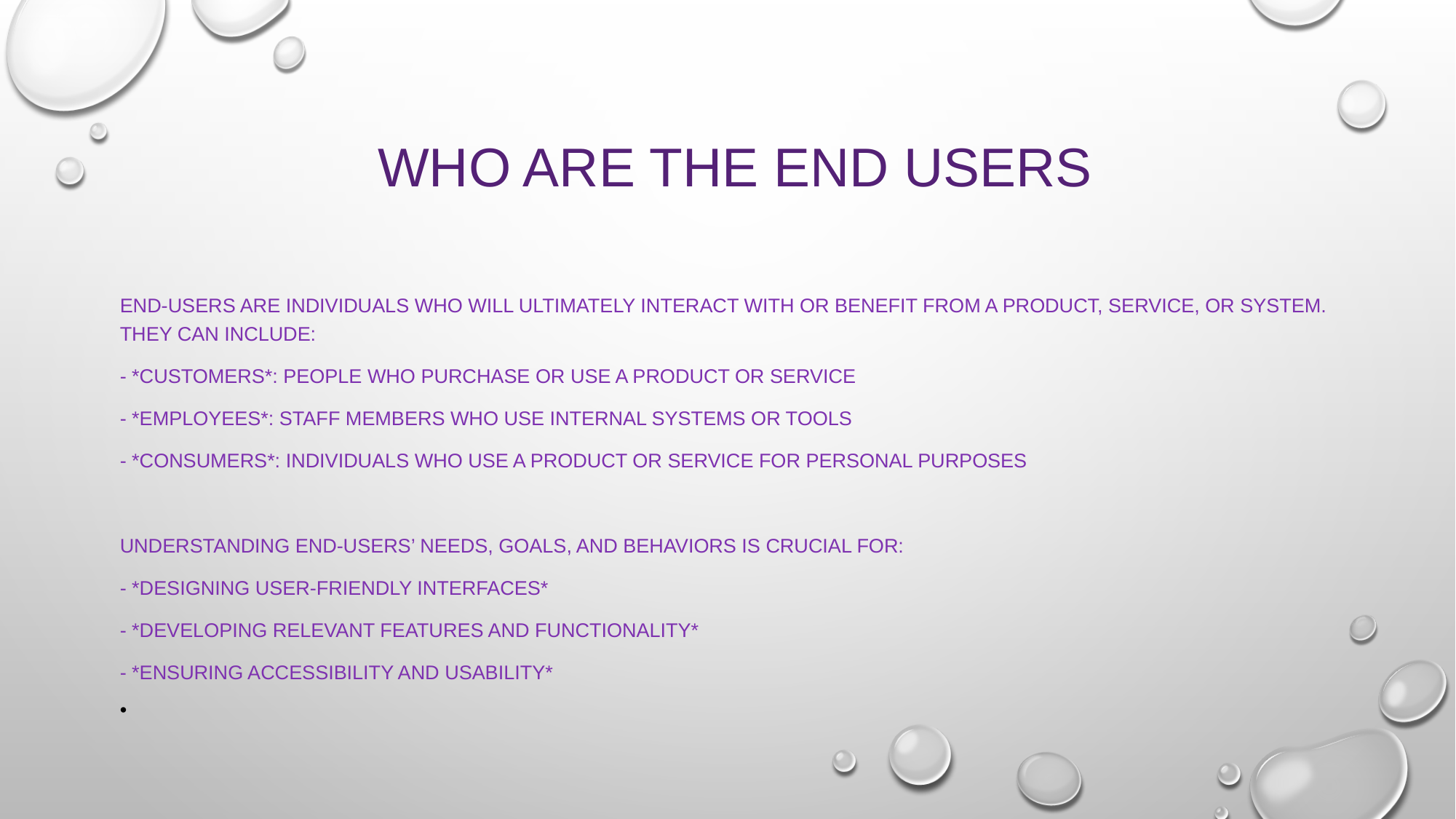

# Who are the End Users
End-users are individuals who will ultimately interact with or benefit from a product, service, or system. They can include:
- *Customers*: People who purchase or use a product or service
- *Employees*: Staff members who use internal systems or tools
- *Consumers*: Individuals who use a product or service for personal purposes

Understanding end-users’ needs, goals, and behaviors is crucial for:
- *Designing user-friendly interfaces*
- *Developing relevant features and functionality*
- *Ensuring accessibility and usability*